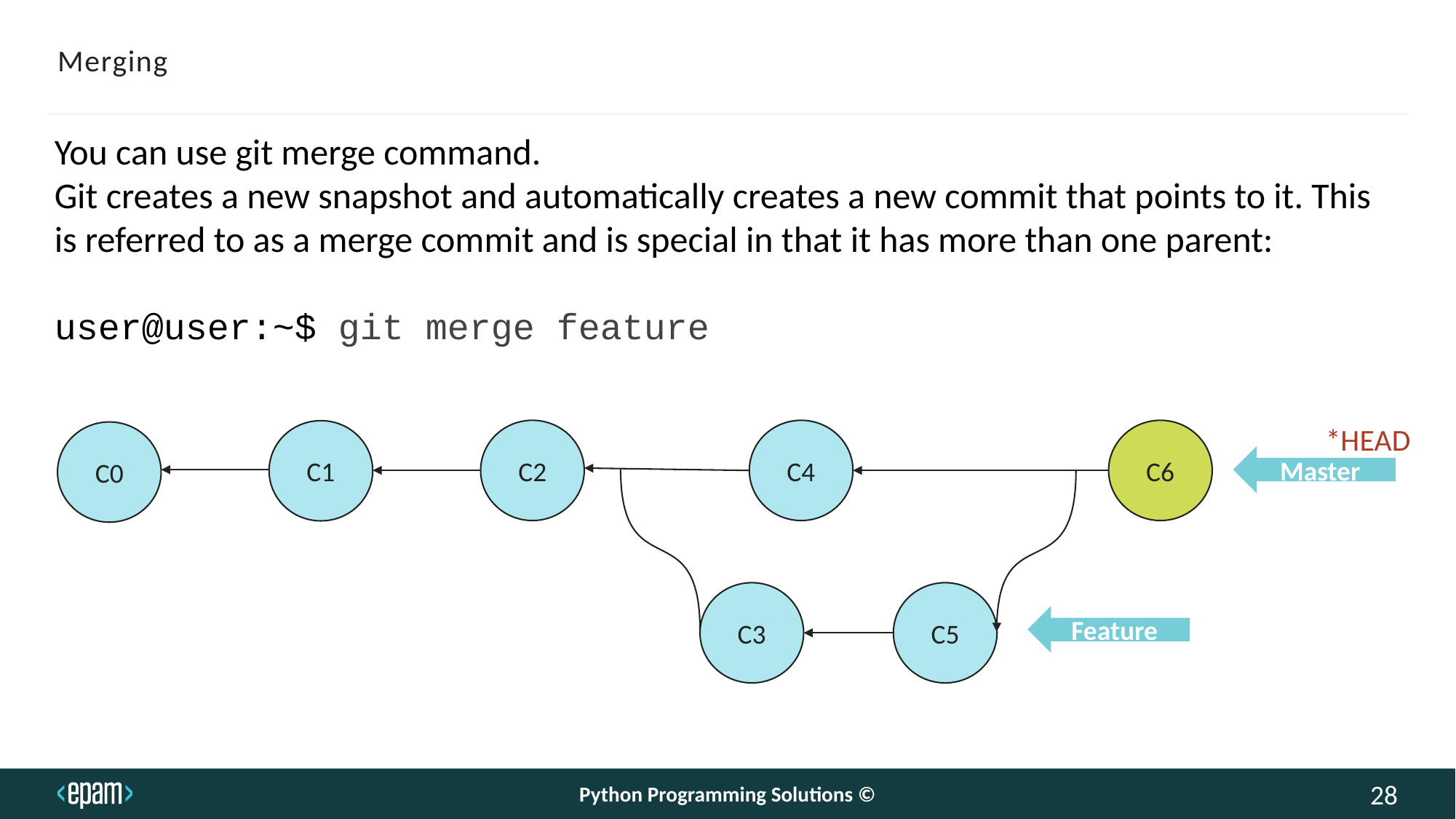

Merging
You can use git merge command.
Git creates a new snapshot and automatically creates a new commit that points to it. This is referred to as a merge commit and is special in that it has more than one parent:

user@user:~$ git merge feature
*HEAD
C4
C6
C2
C1
C0
Master
C3
C5
Feature
Python Programming Solutions ©
28